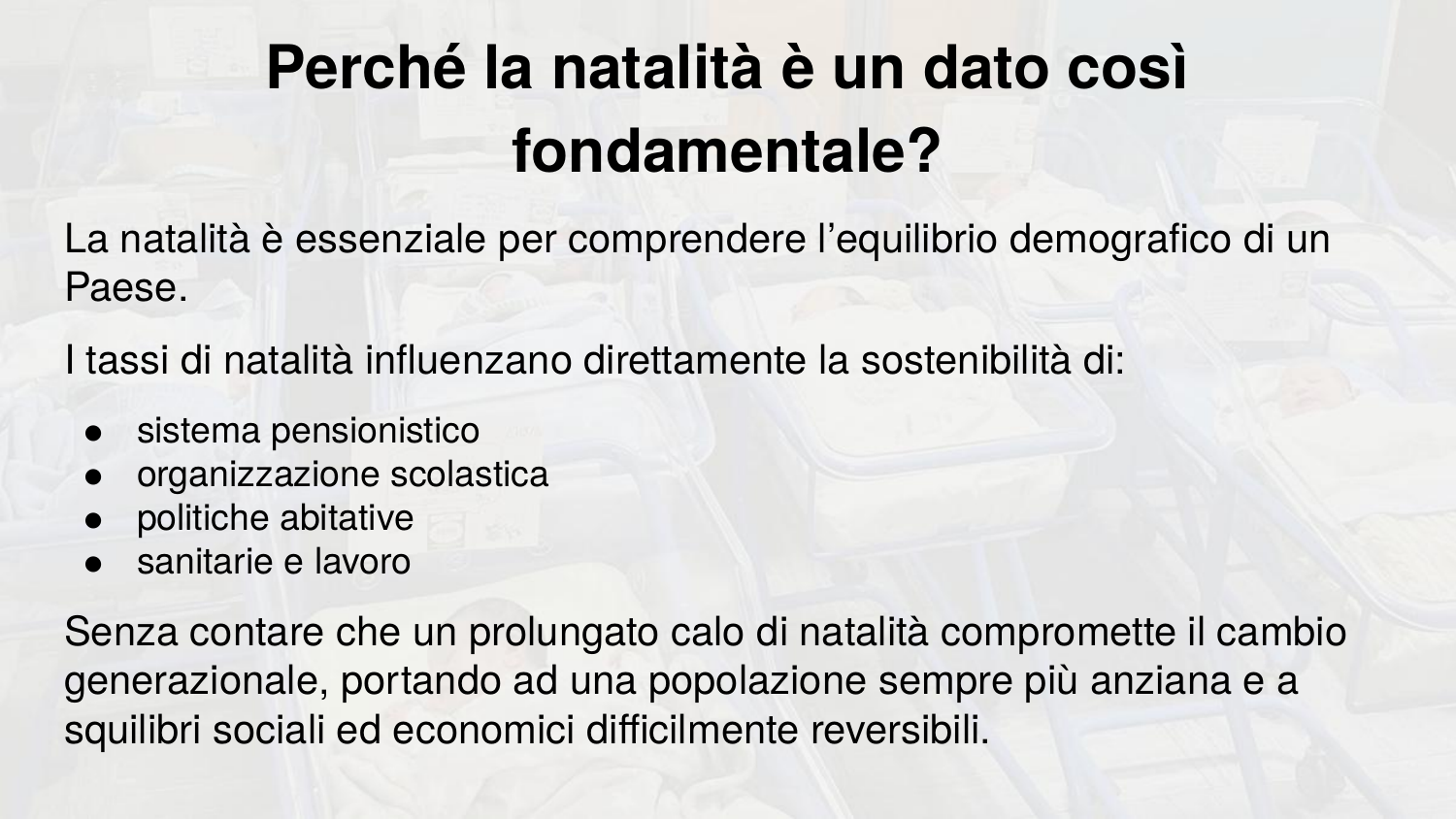

# Perché la natalità è un dato così fondamentale?
La natalità è essenziale per comprendere l’equilibrio demografico di un Paese.
I tassi di natalità influenzano direttamente la sostenibilità di:
sistema pensionistico
organizzazione scolastica
politiche abitative
sanitarie e lavoro
Senza contare che un prolungato calo di natalità compromette il cambio generazionale, portando ad una popolazione sempre più anziana e a squilibri sociali ed economici difficilmente reversibili.